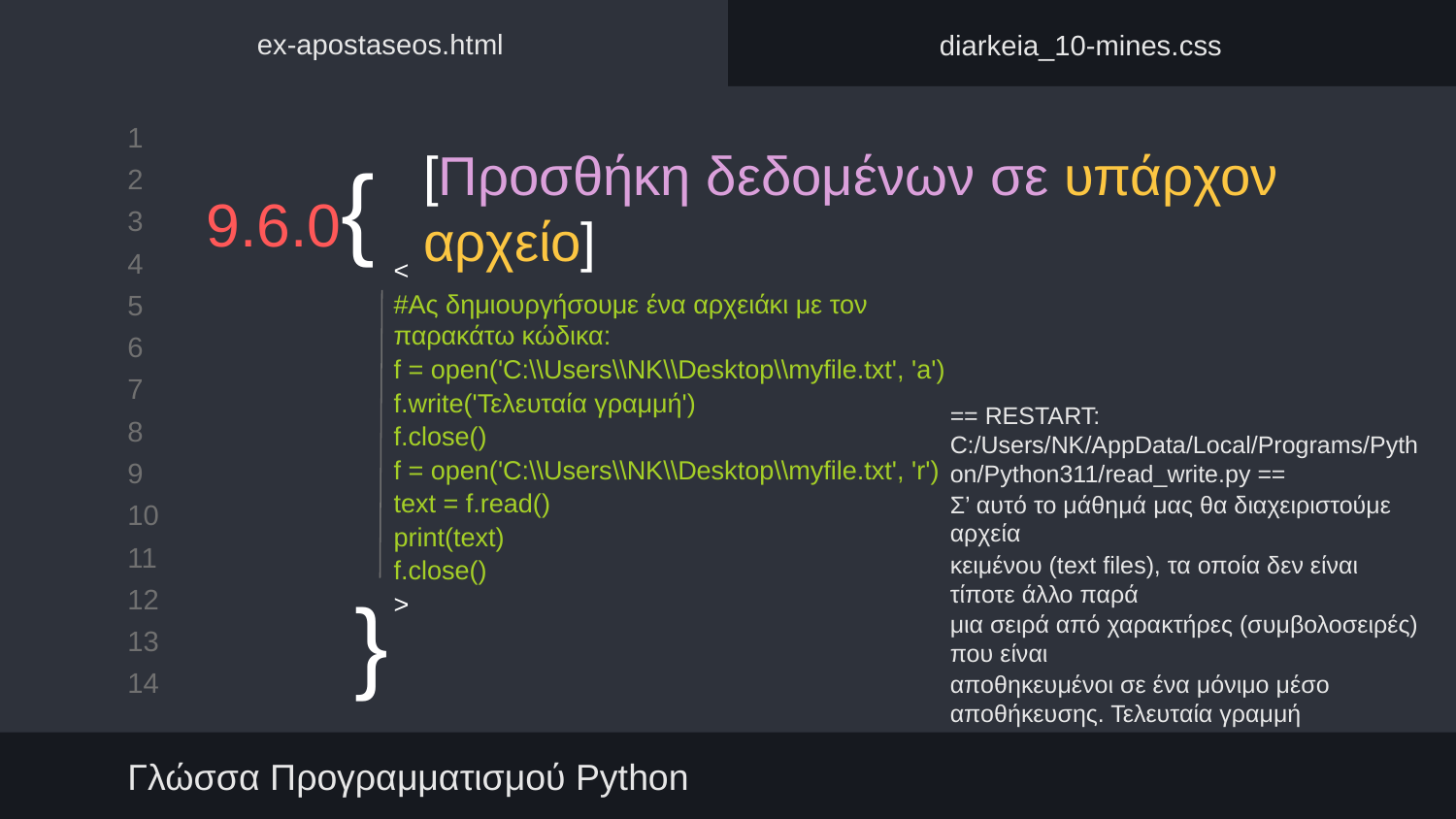

ex-apostaseos.html
diarkeia_10-mines.css
# 9.6.0{
[Προσθήκη δεδομένων σε υπάρχον αρχείο]
<
#Ας δημιουργήσουμε ένα αρχειάκι με τον παρακάτω κώδικα:
f = open('C:\\Users\\ΝΚ\\Desktop\\myfile.txt', 'a')
f.write('Τελευταία γραμμή')
f.close()
f = open('C:\\Users\\ΝΚ\\Desktop\\myfile.txt', 'r')
text = f.read()
print(text)
f.close()
>
== RESTART: C:/Users/ΝΚ/AppData/Local/Programs/Python/Python311/read_write.py ==
Σ’ αυτό το μάθημά μας θα διαχειριστούμε αρχεία
κειμένου (text files), τα οποία δεν είναι τίποτε άλλο παρά
μια σειρά από χαρακτήρες (συμβολοσειρές) που είναι
αποθηκευμένοι σε ένα μόνιμο μέσο αποθήκευσης. Τελευταία γραμμή

}
Γλώσσα Προγραμματισμού Python